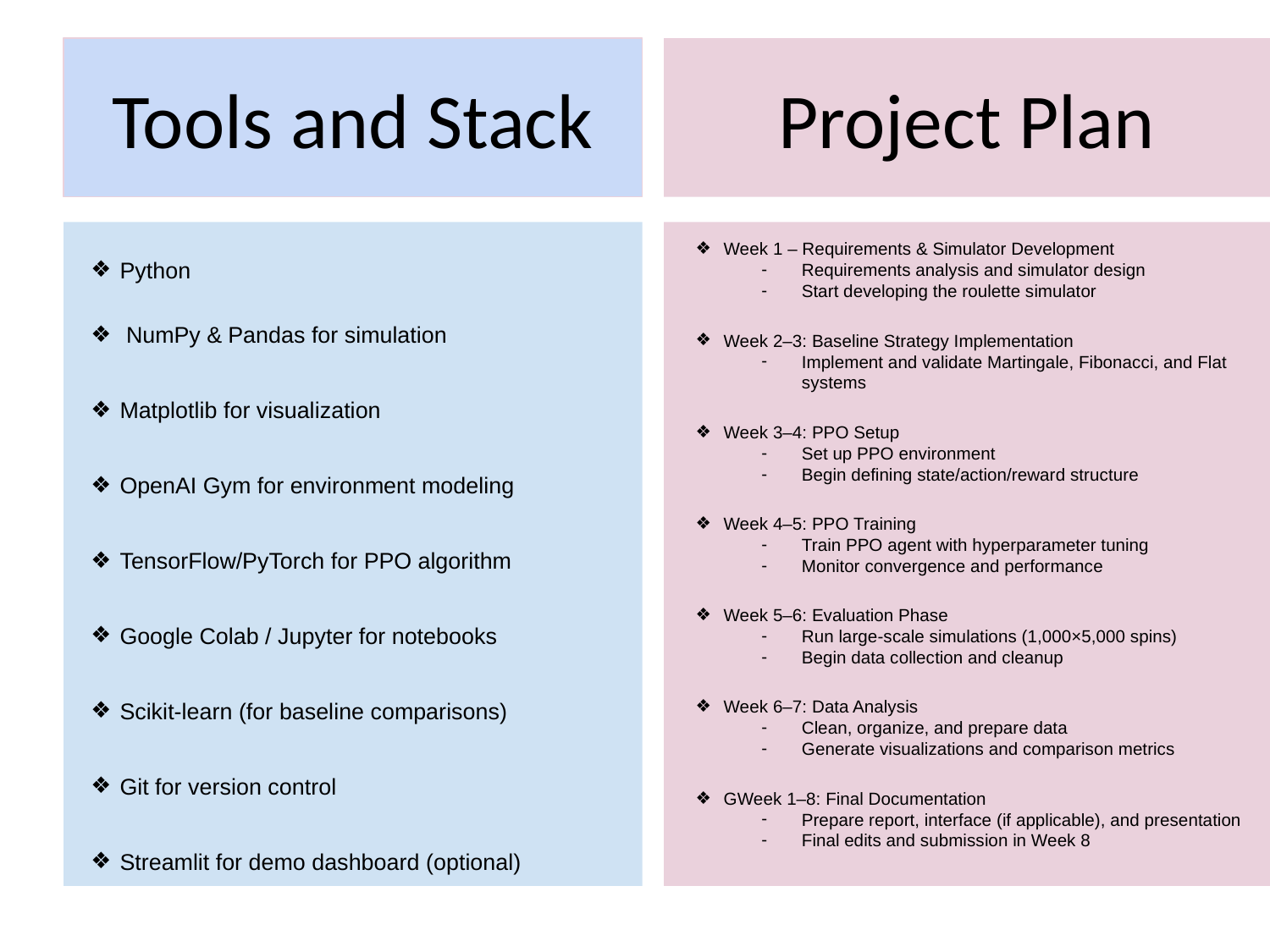

# Tools and Stack
Project Plan

Python

 NumPy & Pandas for simulation

Matplotlib for visualization

OpenAI Gym for environment modeling

TensorFlow/PyTorch for PPO algorithm

Google Colab / Jupyter for notebooks

Scikit-learn (for baseline comparisons)

Git for version control

Streamlit for demo dashboard (optional)

Week 1 – Requirements & Simulator Development
Requirements analysis and simulator design
Start developing the roulette simulator

Week 2–3: Baseline Strategy Implementation
Implement and validate Martingale, Fibonacci, and Flat systems

Week 3–4: PPO Setup
Set up PPO environment
Begin defining state/action/reward structure

Week 4–5: PPO Training
Train PPO agent with hyperparameter tuning
Monitor convergence and performance

Week 5–6: Evaluation Phase
Run large-scale simulations (1,000×5,000 spins)
Begin data collection and cleanup

Week 6–7: Data Analysis
Clean, organize, and prepare data
Generate visualizations and comparison metrics

GWeek 1–8: Final Documentation
Prepare report, interface (if applicable), and presentation
Final edits and submission in Week 8